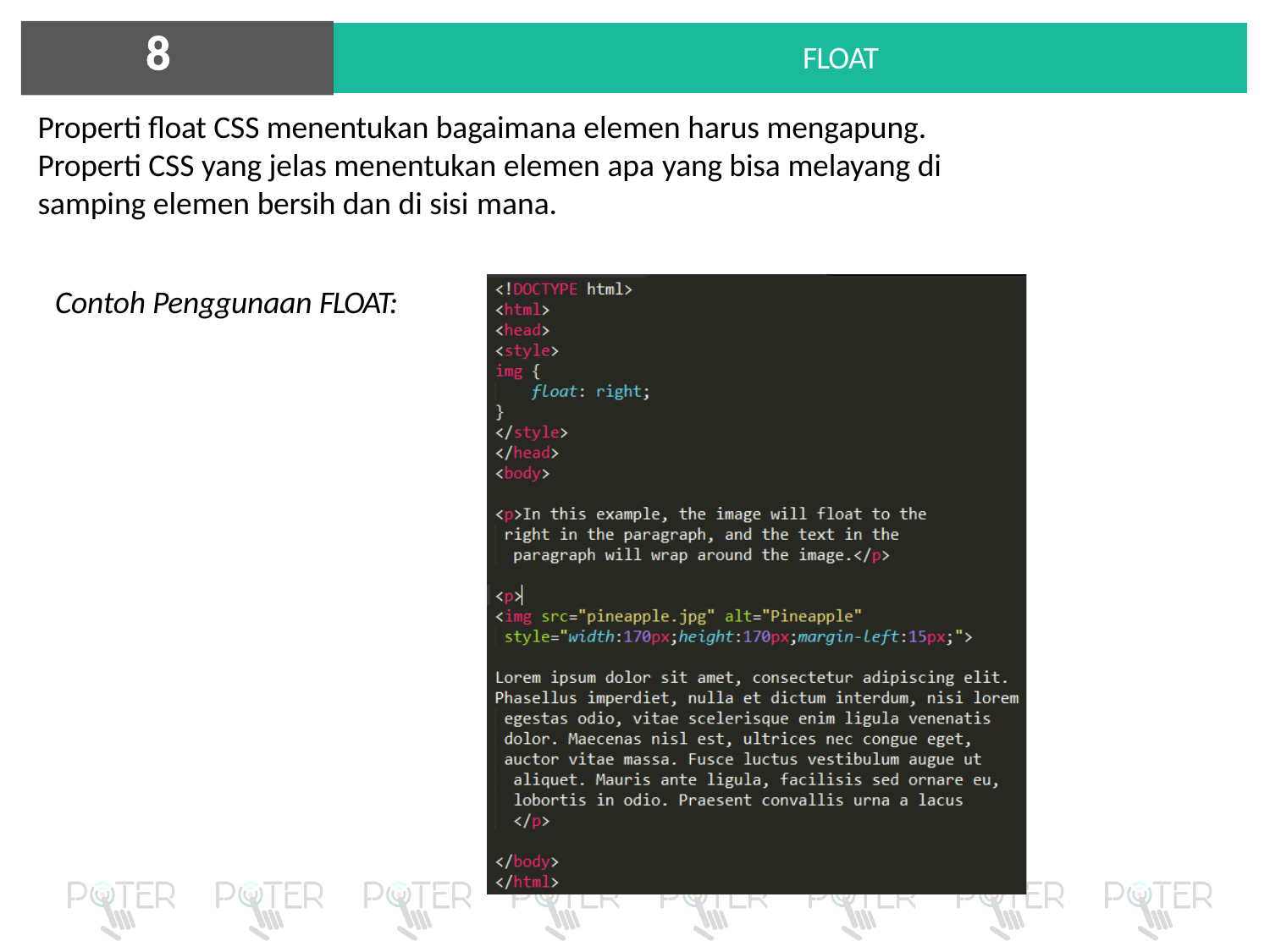

8

	FLOAT

Properti float CSS menentukan bagaimana elemen harus mengapung.  Properti CSS yang jelas menentukan elemen apa yang bisa melayang di  samping elemen bersih dan di sisi mana.

Contoh Penggunaan FLOAT: